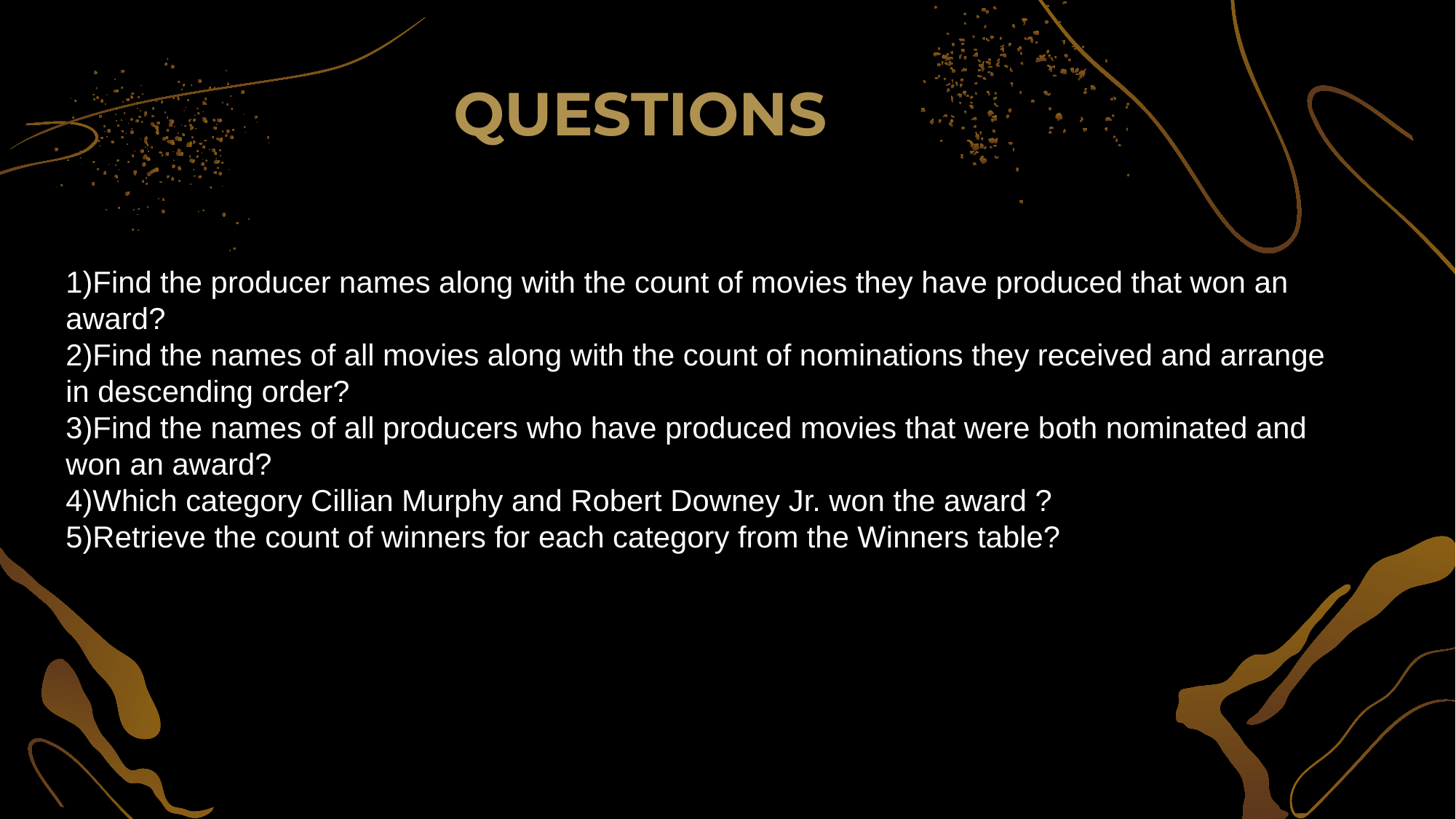

QUESTIONS
1)Find the producer names along with the count of movies they have produced that won an award?
2)Find the names of all movies along with the count of nominations they received and arrange in descending order?
3)Find the names of all producers who have produced movies that were both nominated and won an award?
4)Which category Cillian Murphy and Robert Downey Jr. won the award ?
5)Retrieve the count of winners for each category from the Winners table?